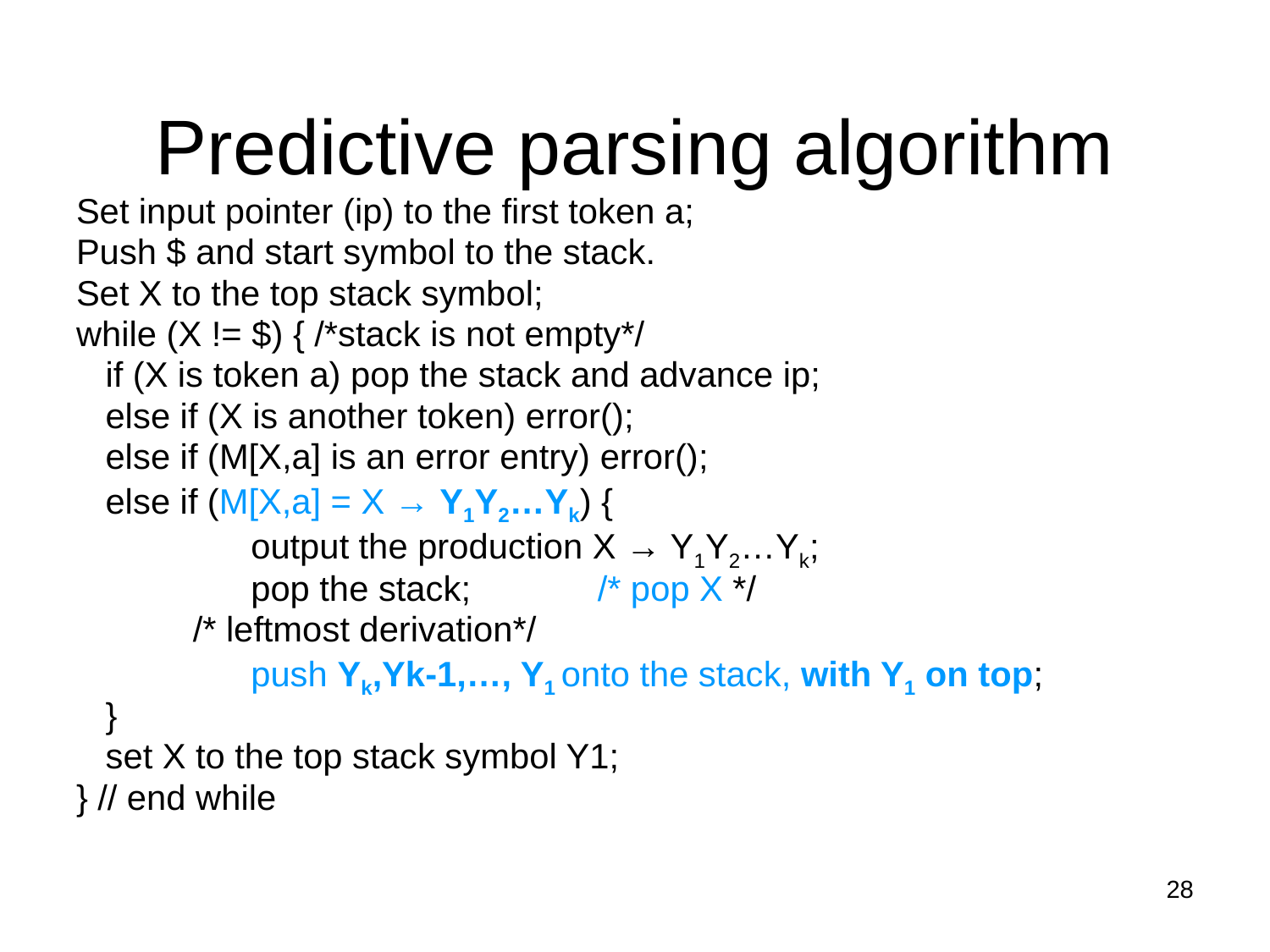

Predictive parsing algorithm
Set input pointer (ip) to the first token a;
Push $ and start symbol to the stack.
Set X to the top stack symbol;
while (X != $) { /*stack is not empty*/
   if (X is token a) pop the stack and advance ip;
   else if (X is another token) error();
   else if (M[X,a] is an error entry) error();
   else if (M[X,a] = X → Y1Y2…Yk) {
		output the production X → Y1Y2…Yk;
		pop the stack;             /* pop X */
            /* leftmost derivation*/
		push Yk,Yk-1,…, Y1 onto the stack, with Y1 on top;
   }
   set X to the top stack symbol Y1;
} // end while
28